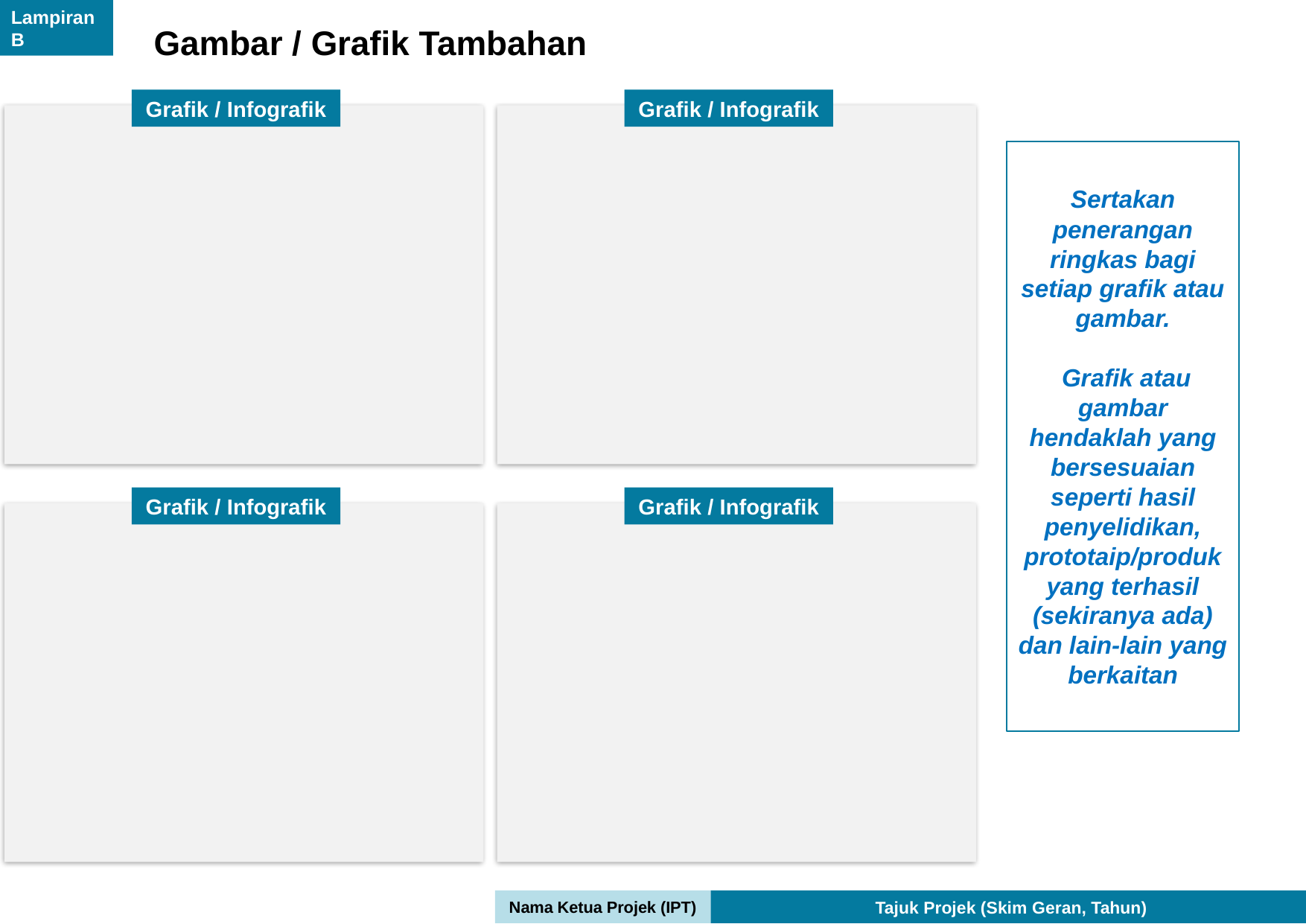

Lampiran B
Gambar / Grafik Tambahan
Grafik / Infografik
Grafik / Infografik

Sertakan penerangan ringkas bagi setiap grafik atau gambar.

 Grafik atau gambar hendaklah yang bersesuaian seperti hasil penyelidikan, prototaip/produk yang terhasil (sekiranya ada) dan lain-lain yang berkaitan
Grafik / Infografik
Grafik / Infografik

Nama Ketua Projek (IPT)
Tajuk Projek (Skim Geran, Tahun)